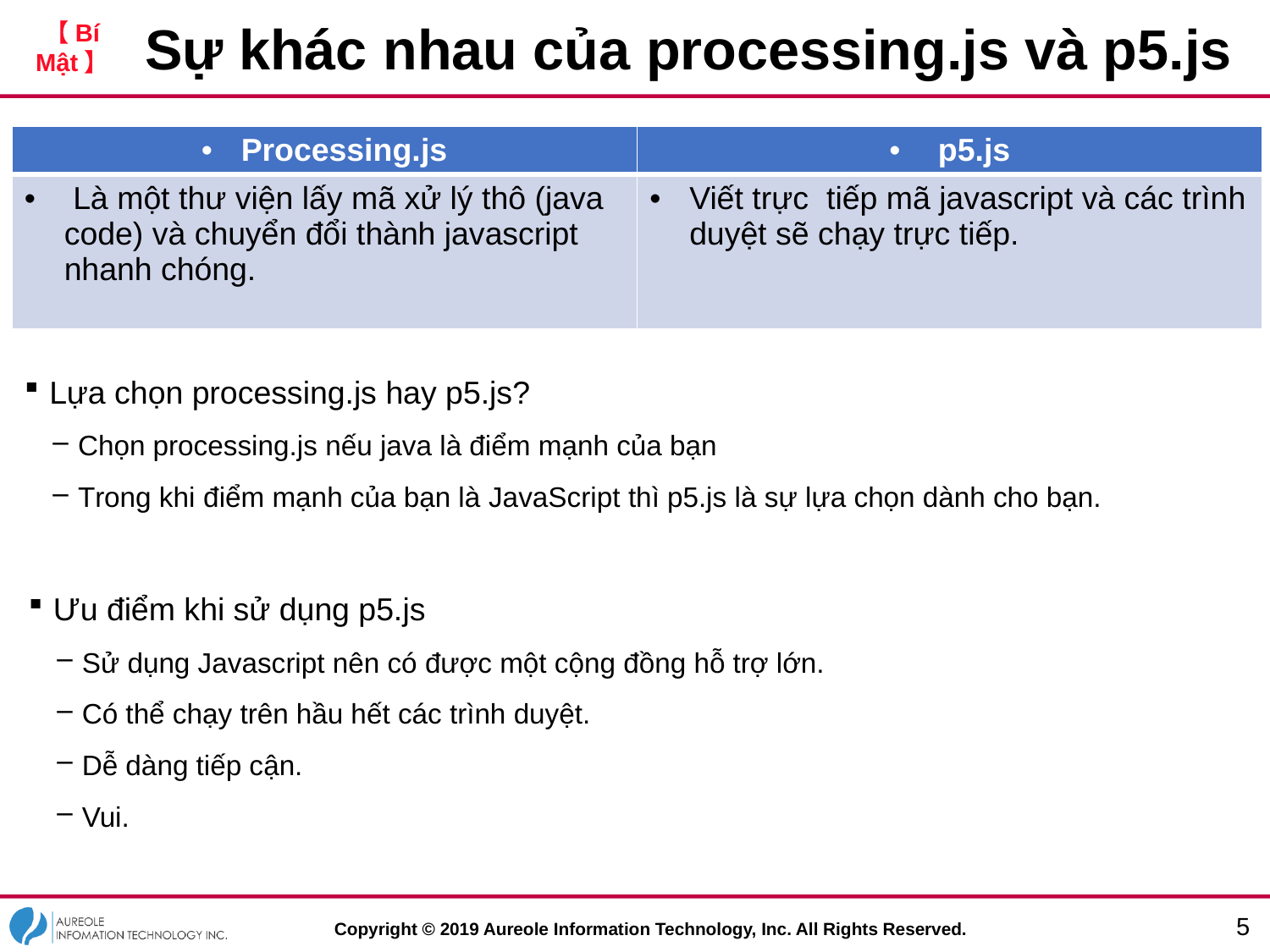

# Sự khác nhau của processing.js và p5.js
| Processing.js | p5.js |
| --- | --- |
| Là một thư viện lấy mã xử lý thô (java code) và chuyển đổi thành javascript nhanh chóng. | Viết trực tiếp mã javascript và các trình duyệt sẽ chạy trực tiếp. |
Lựa chọn processing.js hay p5.js?
Chọn processing.js nếu java là điểm mạnh của bạn
Trong khi điểm mạnh của bạn là JavaScript thì p5.js là sự lựa chọn dành cho bạn.
Ưu điểm khi sử dụng p5.js
Sử dụng Javascript nên có được một cộng đồng hỗ trợ lớn.
Có thể chạy trên hầu hết các trình duyệt.
Dễ dàng tiếp cận.
Vui.
5